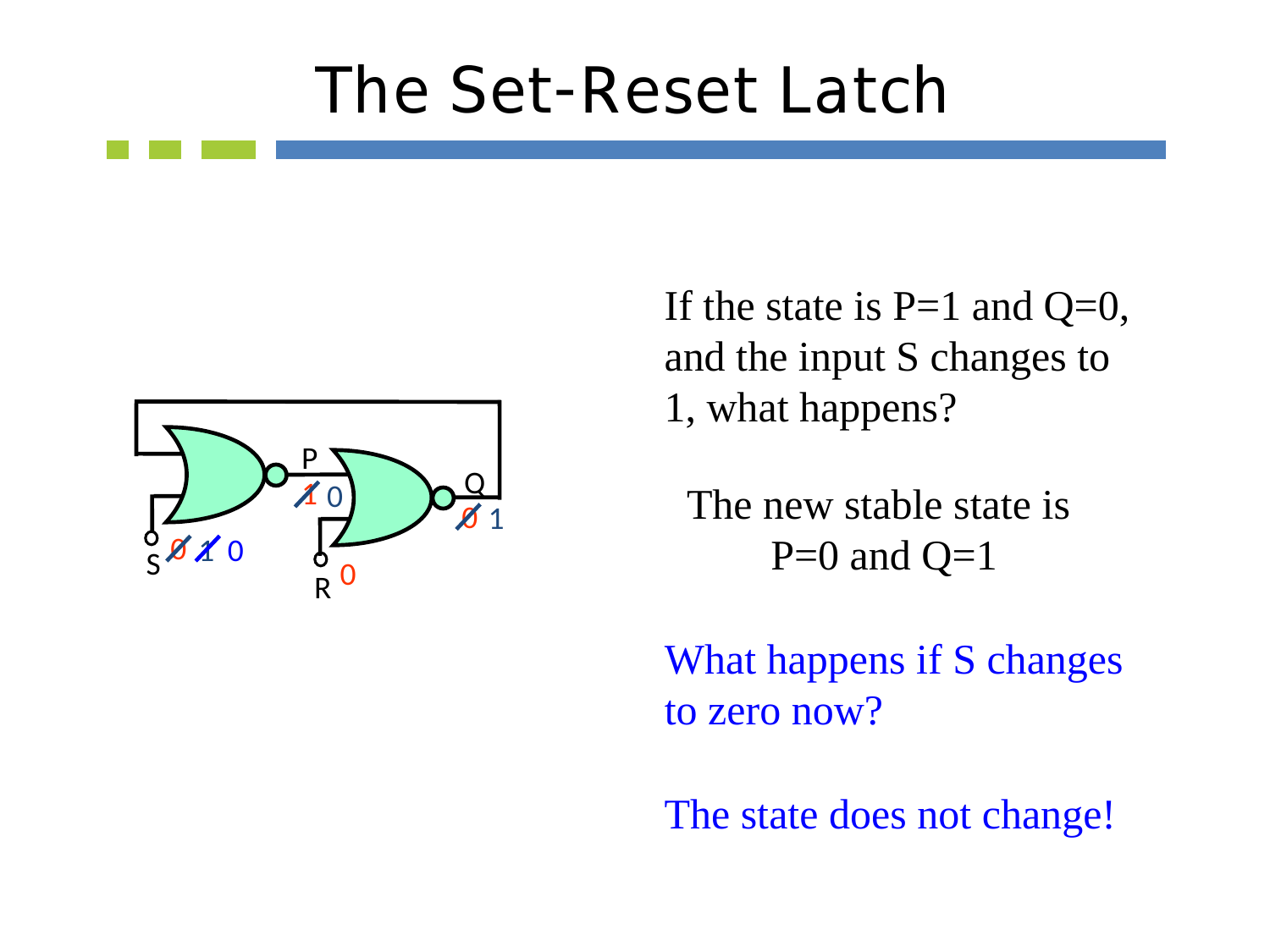

# The Set-Reset Latch

If the state is P=1 and Q=0,
and the input S changes to
1, what happens?

P

Q
1
0

The new stable state is
 P=0 and Q=1

0
1

0
1

0

S
0

R
What happens if S changes
to zero now?
The state does not change!